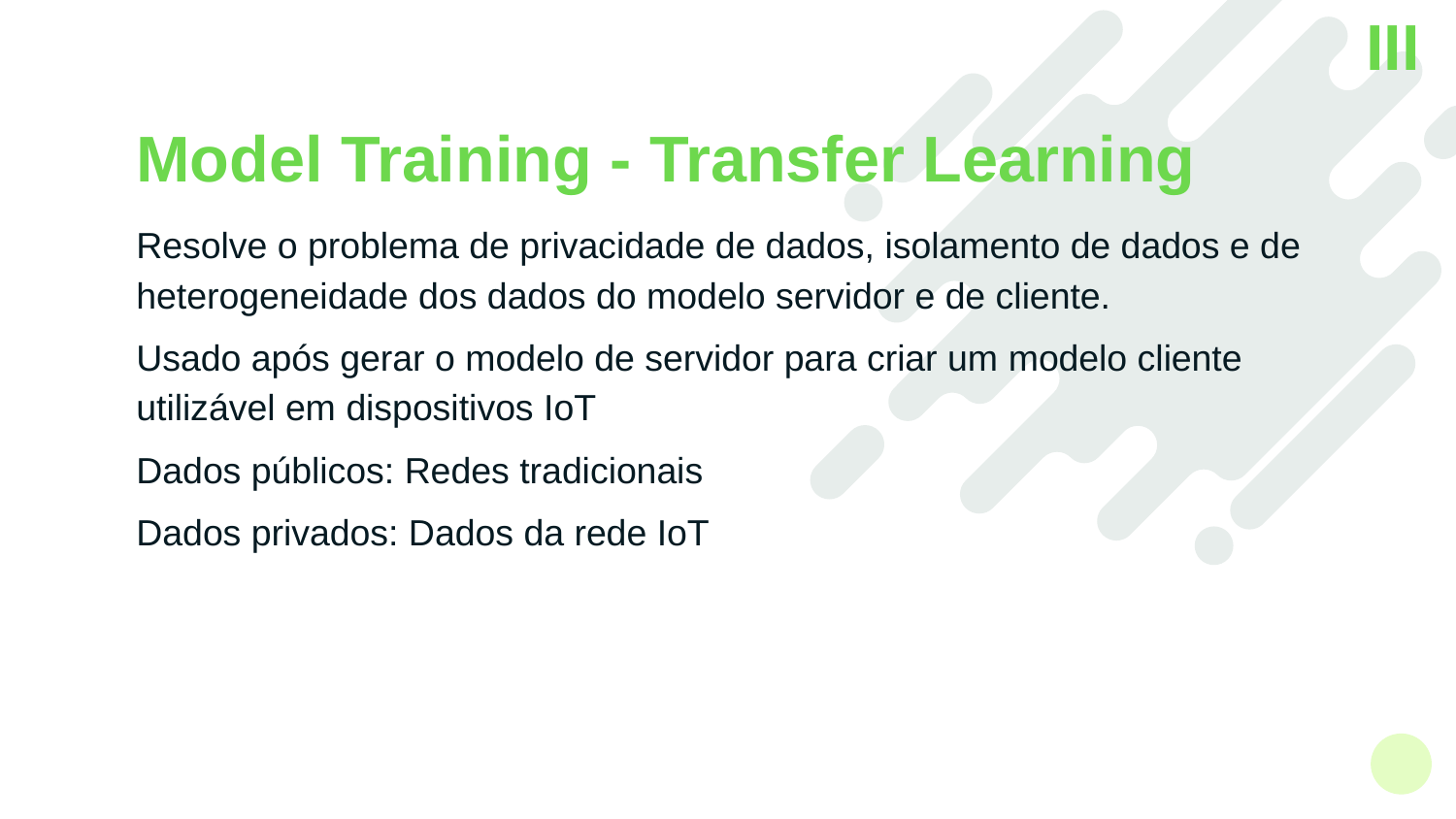

III
# Model Training - Transfer Learning
Resolve o problema de privacidade de dados, isolamento de dados e de heterogeneidade dos dados do modelo servidor e de cliente.
Usado após gerar o modelo de servidor para criar um modelo cliente utilizável em dispositivos IoT
Dados públicos: Redes tradicionais
Dados privados: Dados da rede IoT